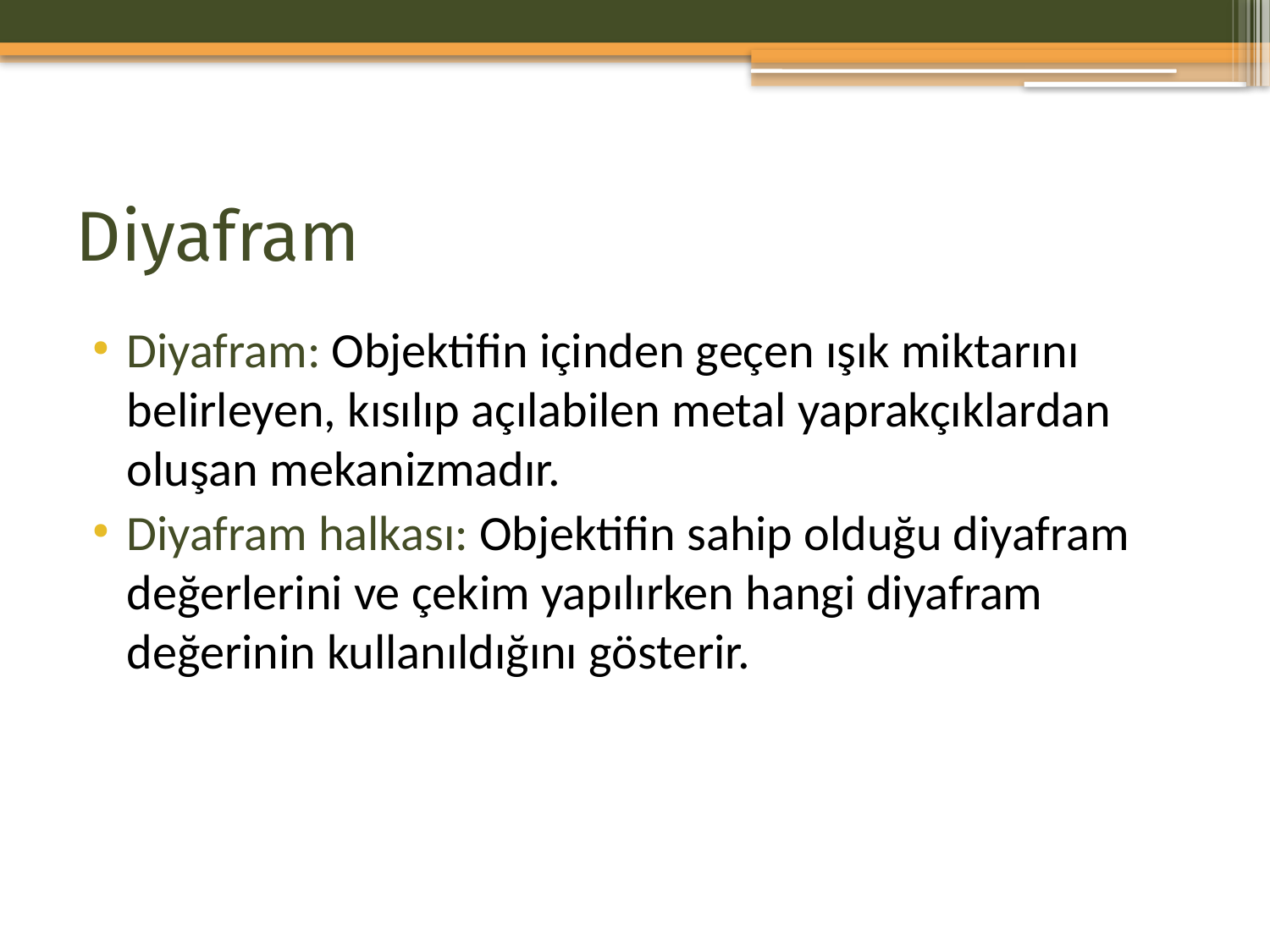

# Diyafram
Diyafram: Objektifin içinden geçen ışık miktarını belirleyen, kısılıp açılabilen metal yaprakçıklardan oluşan mekanizmadır.
Diyafram halkası: Objektifin sahip olduğu diyafram değerlerini ve çekim yapılırken hangi diyafram değerinin kullanıldığını gösterir.